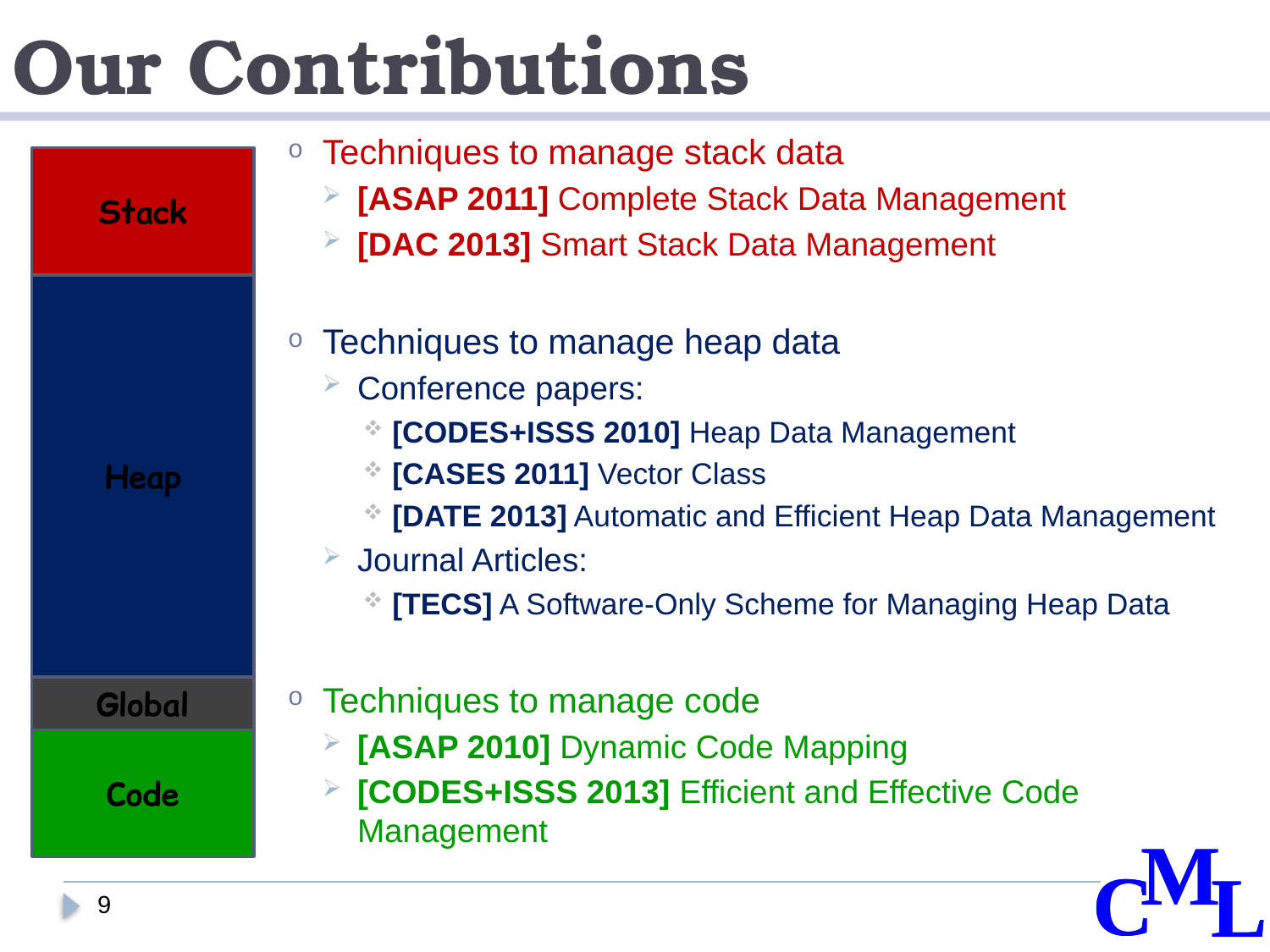

# Our Contributions
Techniques to manage stack data
[ASAP 2011] Complete Stack Data Management
[DAC 2013] Smart Stack Data Management

Techniques to manage heap data
Conference papers:
[CODES+ISSS 2010] Heap Data Management
[CASES 2011] Vector Class
[DATE 2013] Automatic and Efficient Heap Data Management
Journal Articles:
[TECS] A Software-Only Scheme for Managing Heap Data

Techniques to manage code
[ASAP 2010] Dynamic Code Mapping
[CODES+ISSS 2013] Efficient and Effective Code Management
Stack
Heap
Global
Code
9